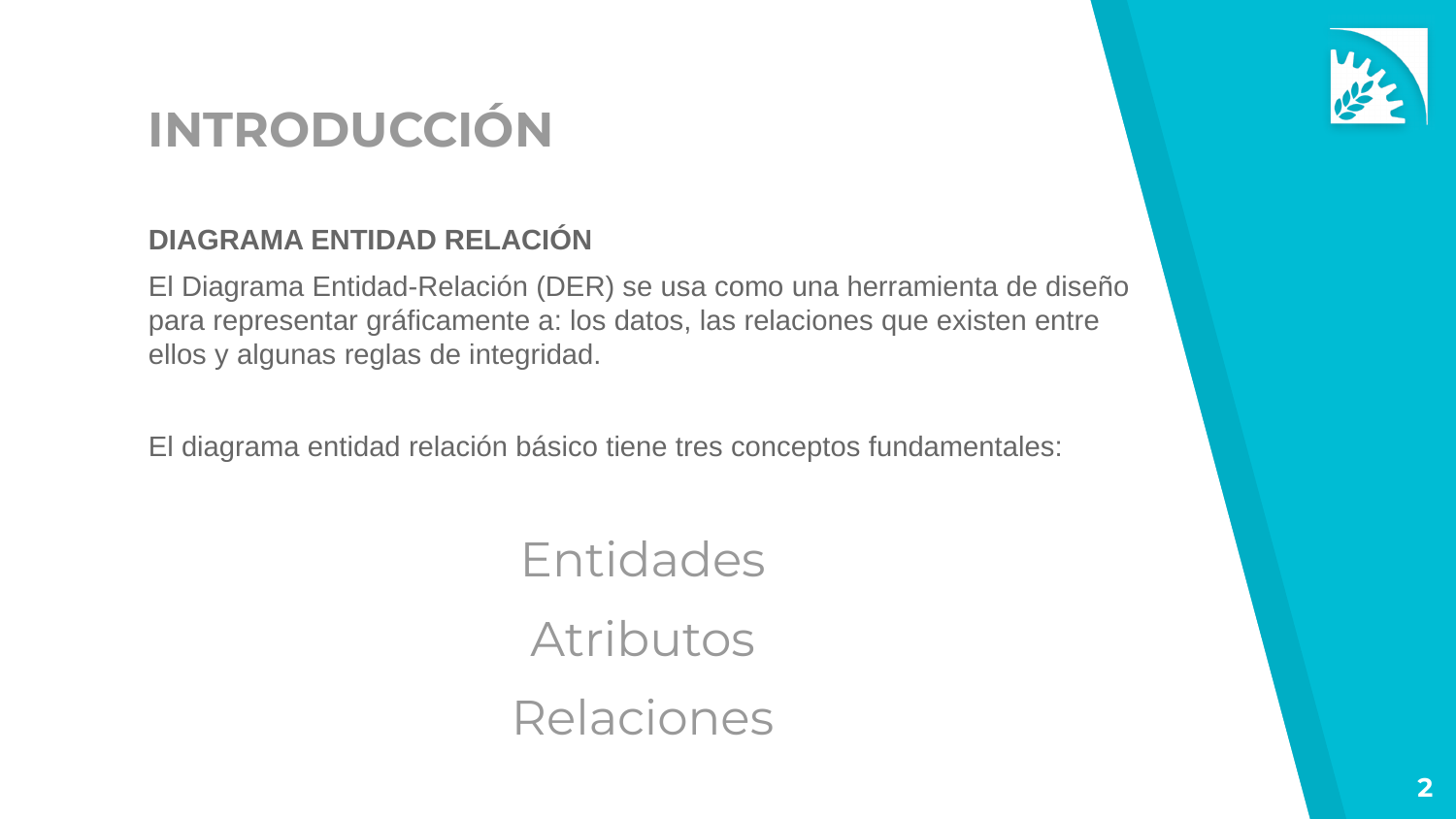

# INTRODUCCIÓN
DIAGRAMA ENTIDAD RELACIÓN
El Diagrama Entidad-Relación (DER) se usa como una herramienta de diseño para representar gráficamente a: los datos, las relaciones que existen entre ellos y algunas reglas de integridad.

El diagrama entidad relación básico tiene tres conceptos fundamentales:

Entidades
Atributos
Relaciones
2